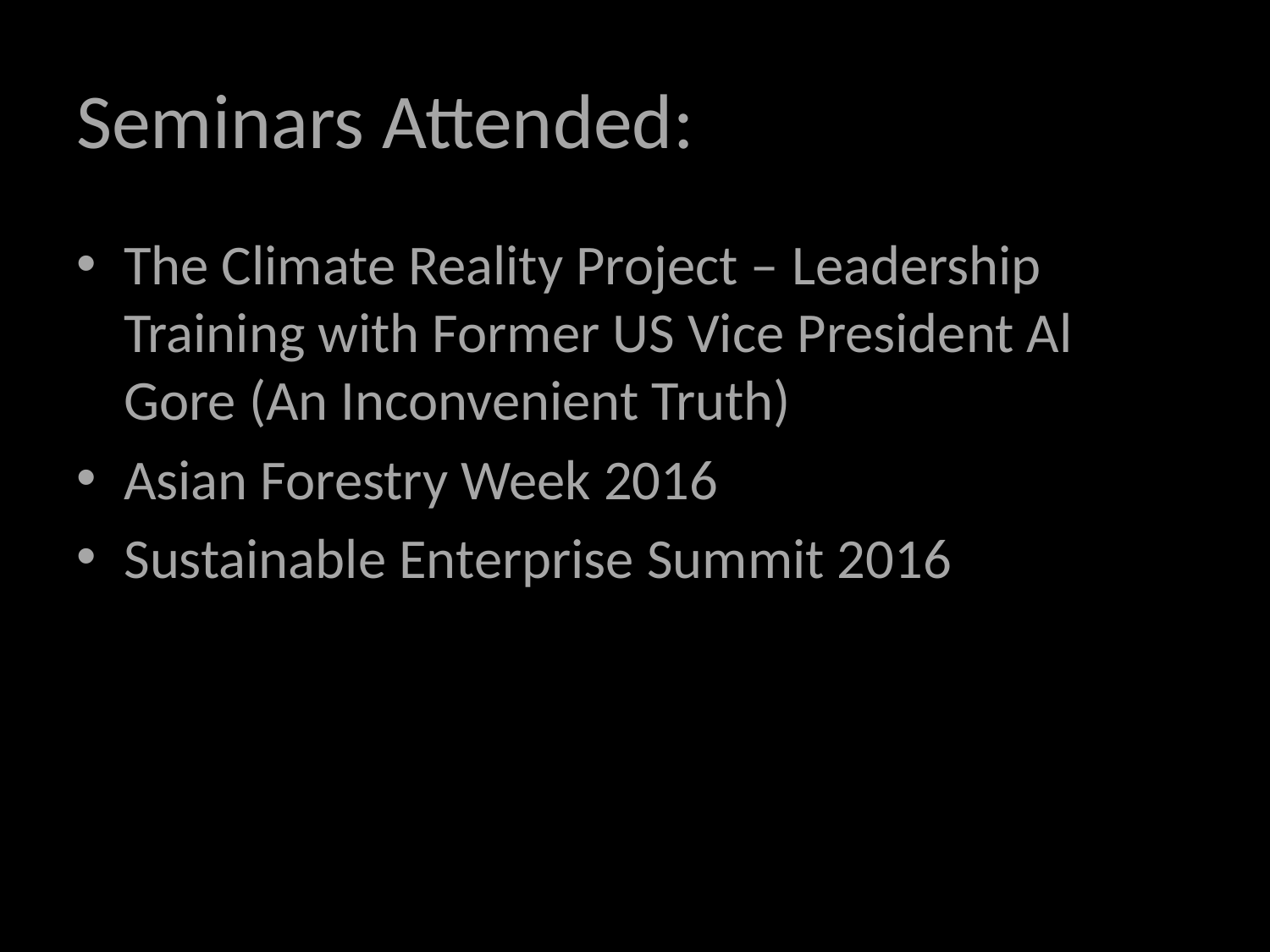

# Seminars Attended:
The Climate Reality Project – Leadership Training with Former US Vice President Al Gore (An Inconvenient Truth)
Asian Forestry Week 2016
Sustainable Enterprise Summit 2016